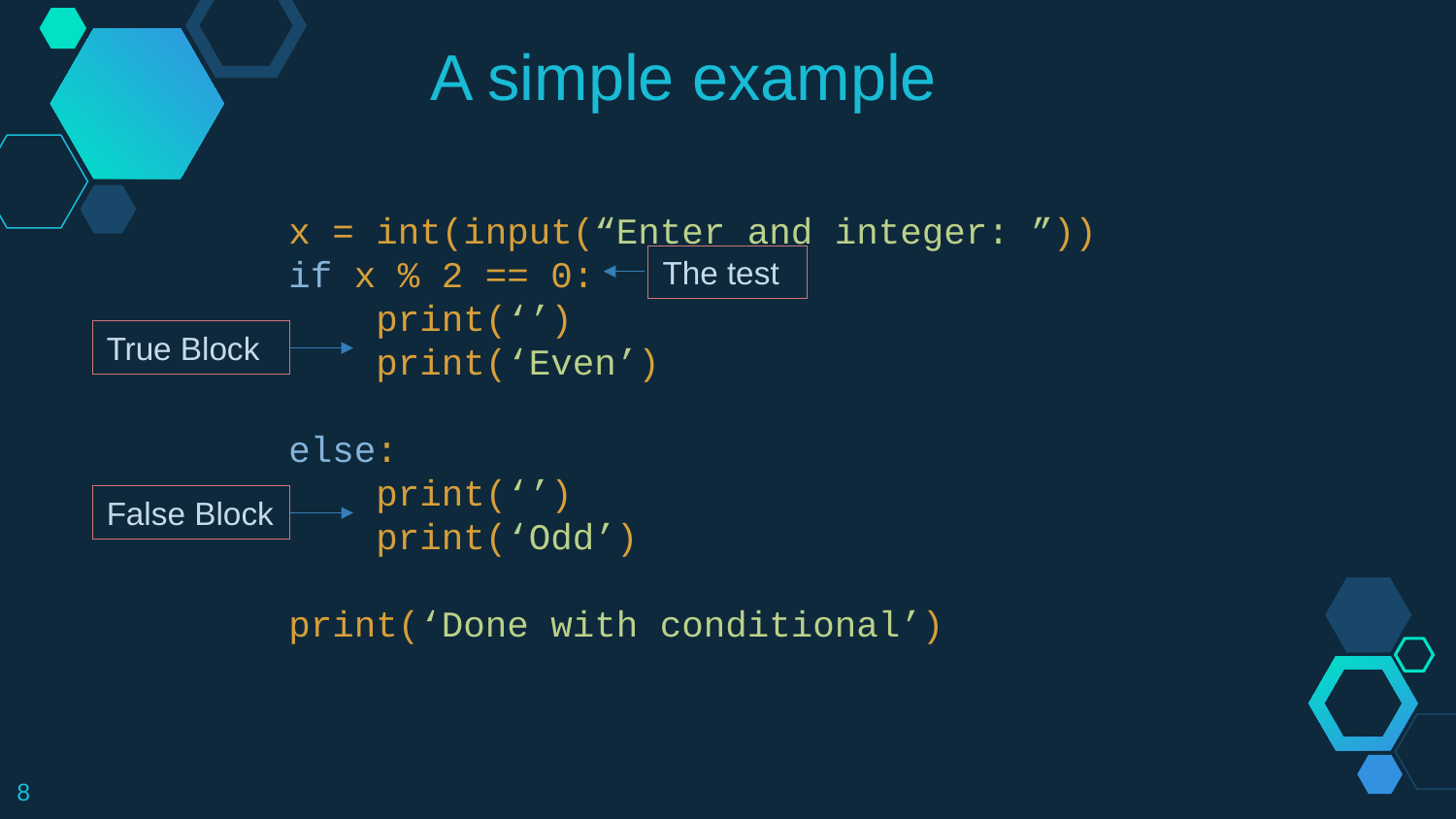

A simple example
x = int(input(“Enter and integer: ”))
if x % 2 == 0:
    print(‘’)
    print(‘Even’)

else:
    print(‘’)
    print(‘Odd’)

print(‘Done with conditional’)
The test
True Block
False Block
8